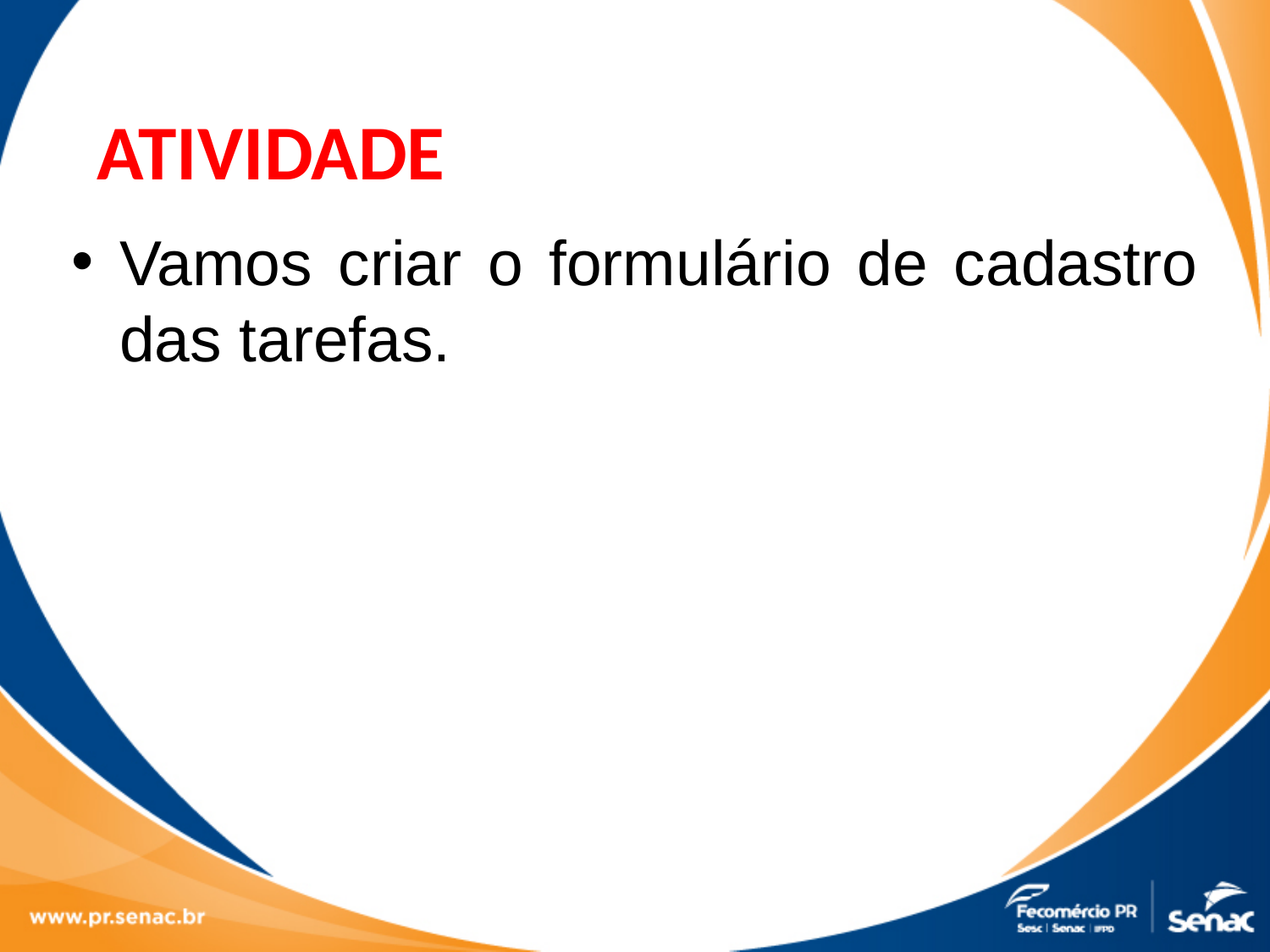

ATIVIDADE

Vamos criar o formulário de cadastro das tarefas.